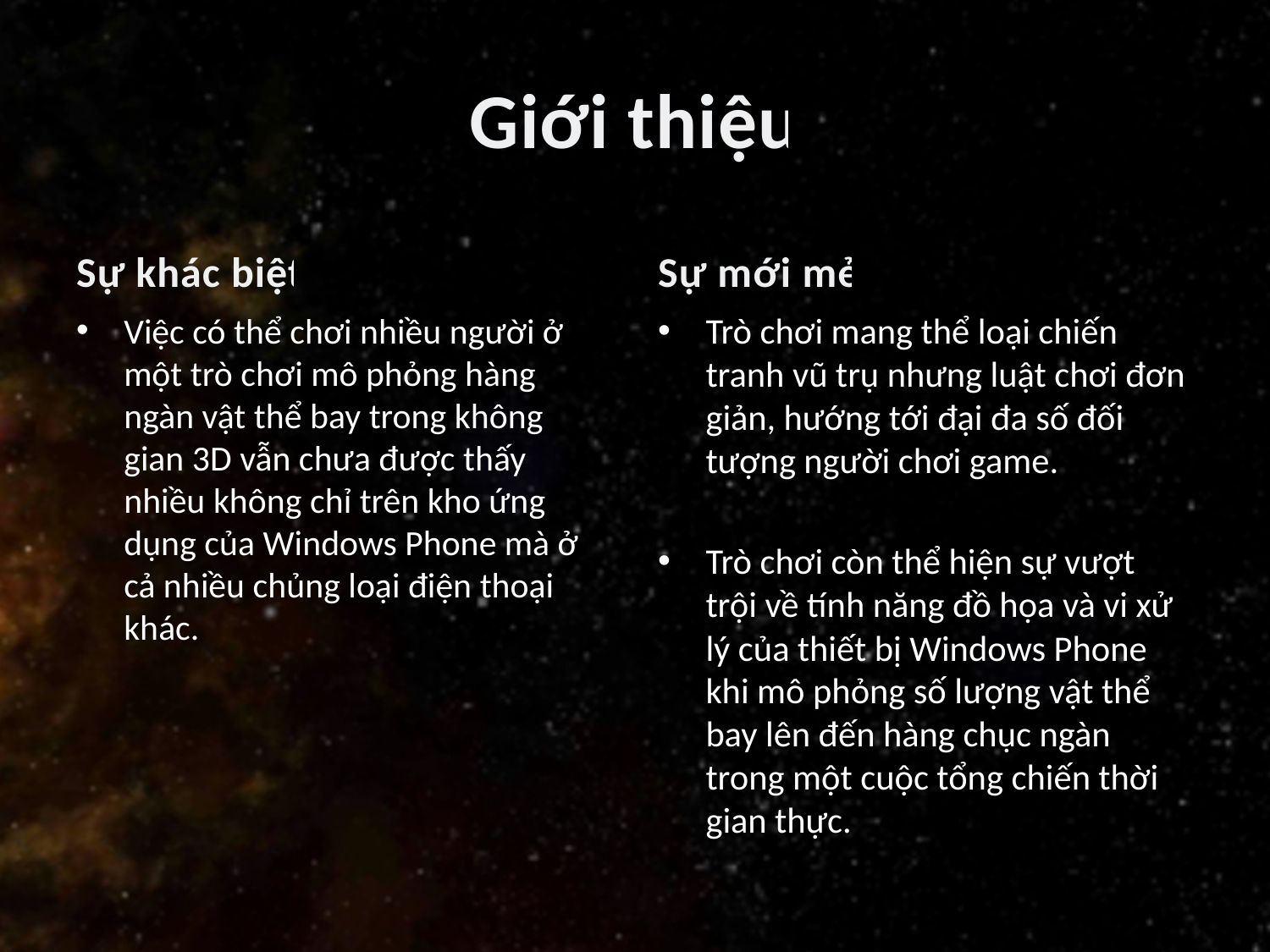

# Giới thiệu
Sự khác biệt
Sự mới mẻ
Việc có thể chơi nhiều người ở một trò chơi mô phỏng hàng ngàn vật thể bay trong không gian 3D vẫn chưa được thấy nhiều không chỉ trên kho ứng dụng của Windows Phone mà ở cả nhiều chủng loại điện thoại khác.
Trò chơi mang thể loại chiến tranh vũ trụ nhưng luật chơi đơn giản, hướng tới đại đa số đối tượng người chơi game.

Trò chơi còn thể hiện sự vượt trội về tính năng đồ họa và vi xử lý của thiết bị Windows Phone khi mô phỏng số lượng vật thể bay lên đến hàng chục ngàn trong một cuộc tổng chiến thời gian thực.